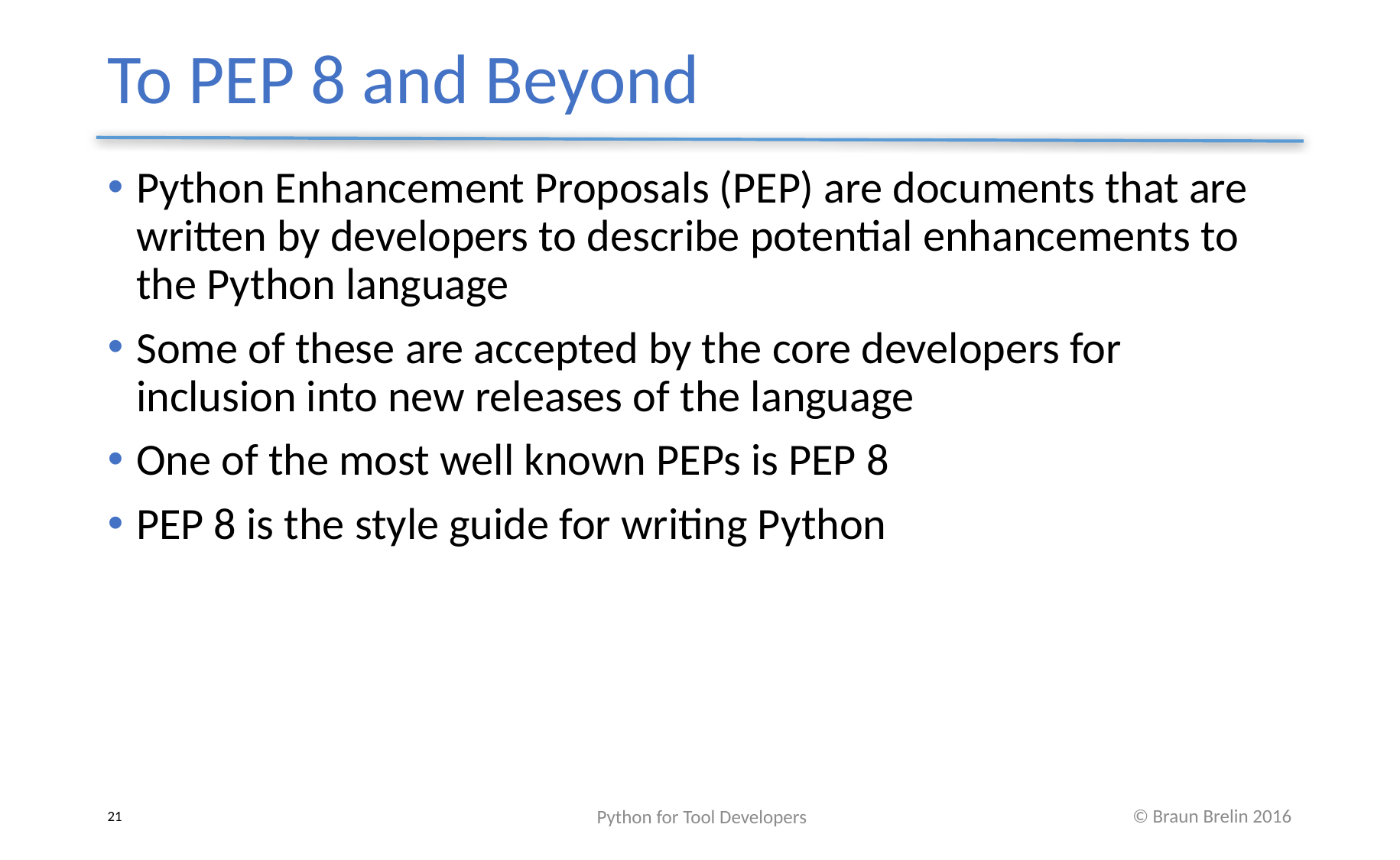

# To PEP 8 and Beyond
Python Enhancement Proposals (PEP) are documents that are written by developers to describe potential enhancements to the Python language
Some of these are accepted by the core developers for inclusion into new releases of the language
One of the most well known PEPs is PEP 8
PEP 8 is the style guide for writing Python
Python for Tool Developers
21